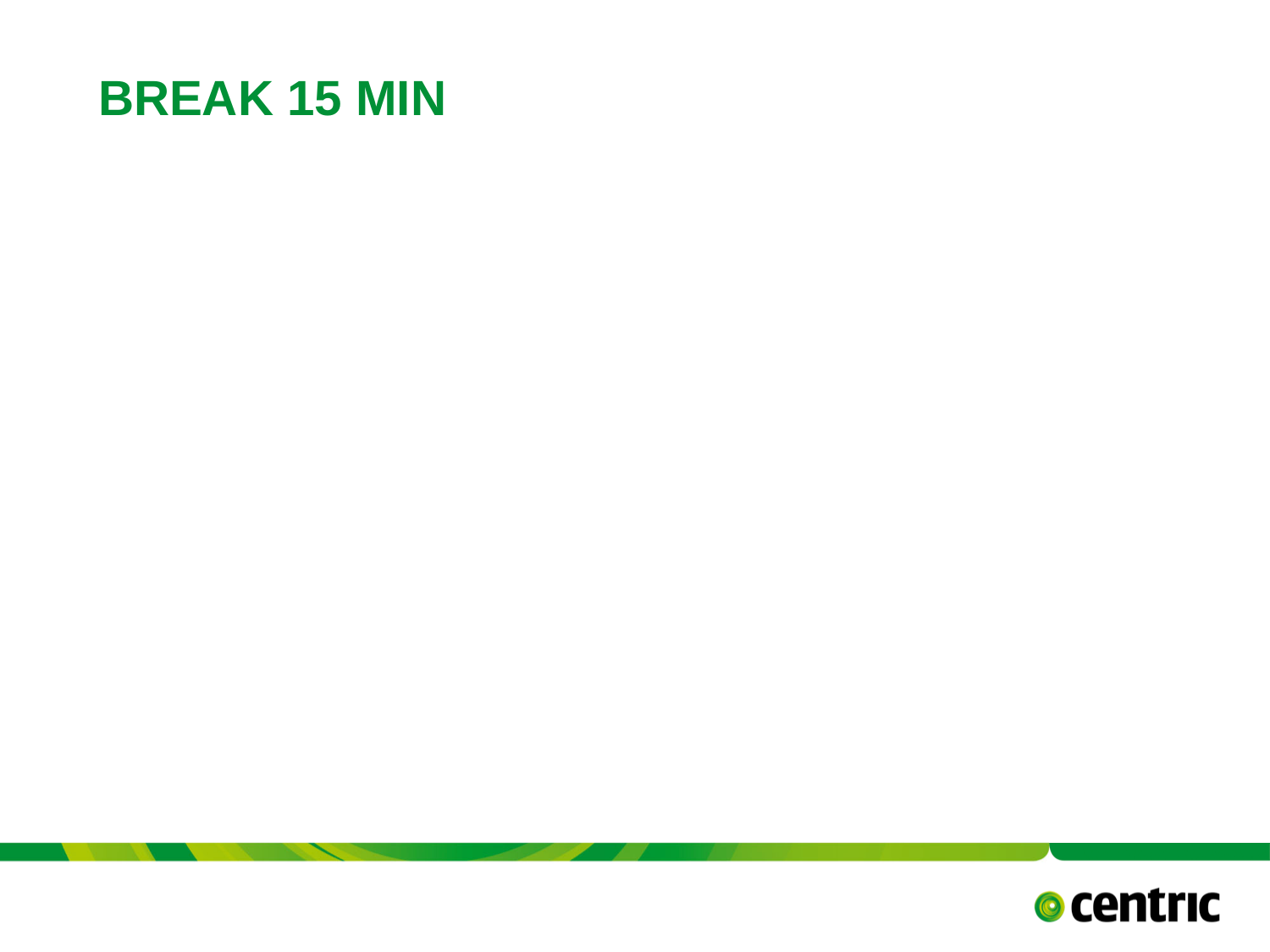

# Break 15 min

TITLE PRESENTATION
April 20, 2019